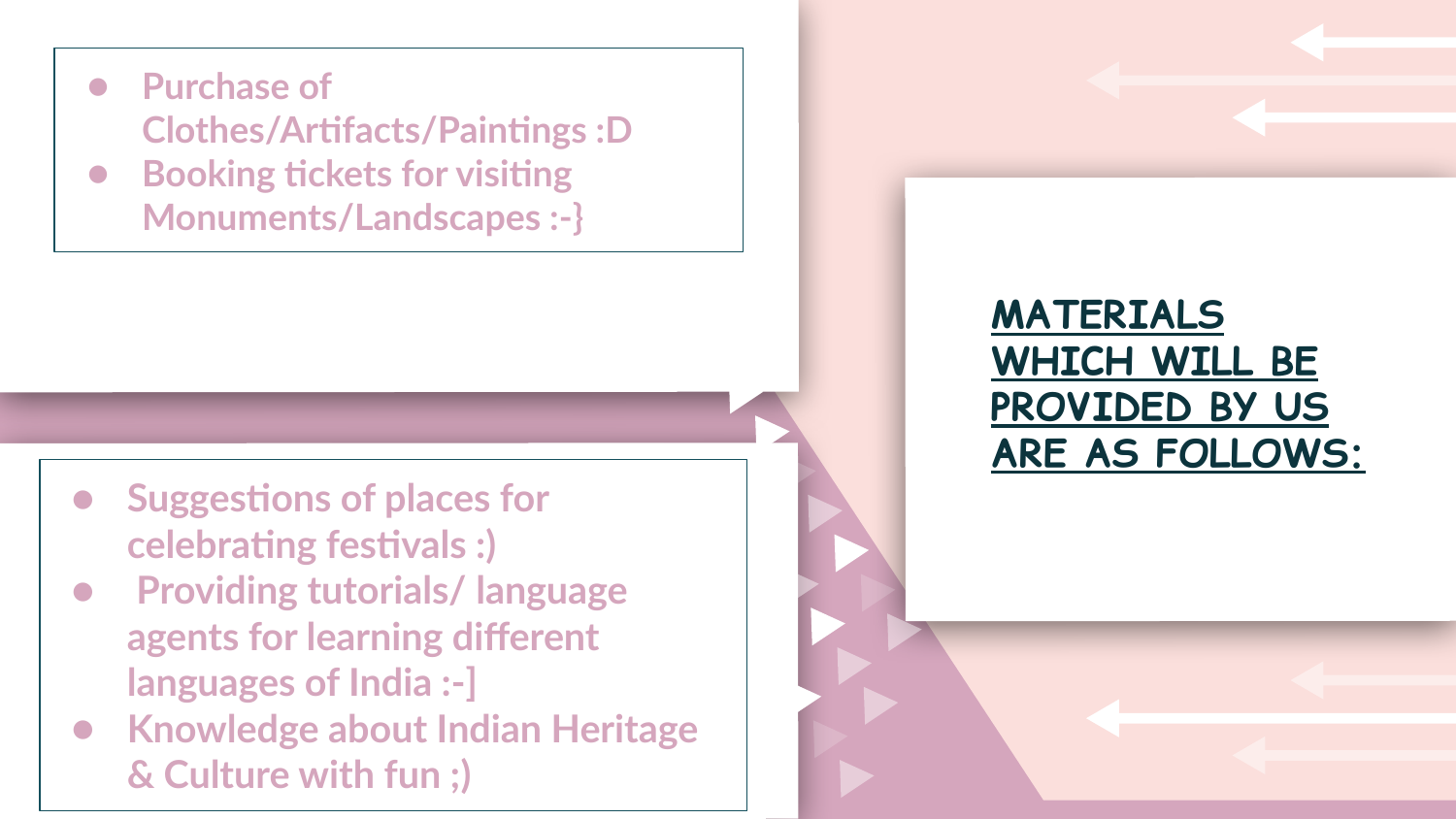

Purchase of Clothes/Artifacts/Paintings :D
Booking tickets for visiting Monuments/Landscapes :-}

MATERIALS WHICH WILL BE PROVIDED BY US ARE AS FOLLOWS:

Suggestions of places for celebrating festivals :)
 Providing tutorials/ language agents for learning different languages of India :-]
Knowledge about Indian Heritage & Culture with fun ;)